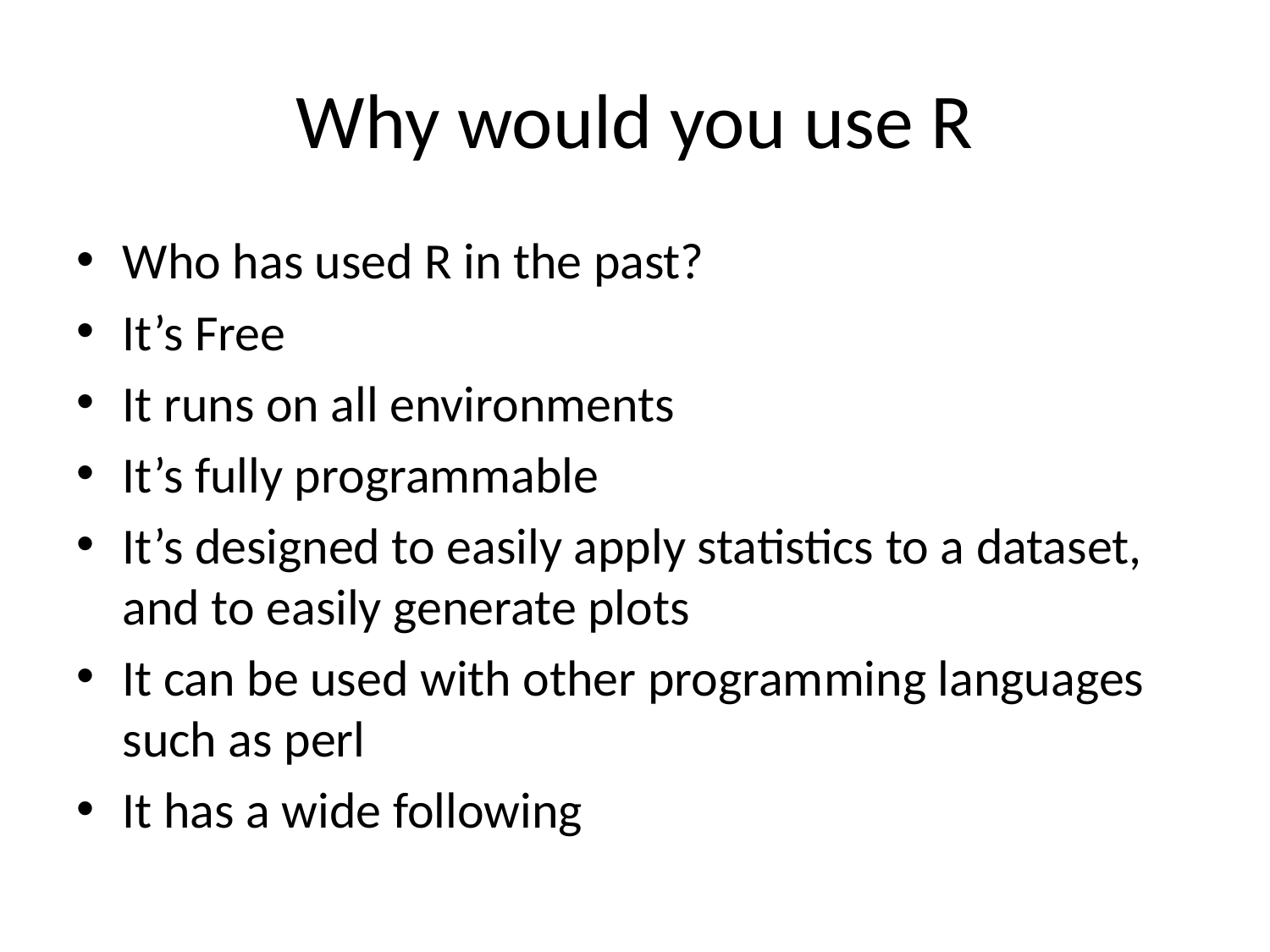

# Why would you use R
Who has used R in the past?
It’s Free
It runs on all environments
It’s fully programmable
It’s designed to easily apply statistics to a dataset, and to easily generate plots
It can be used with other programming languages such as perl
It has a wide following